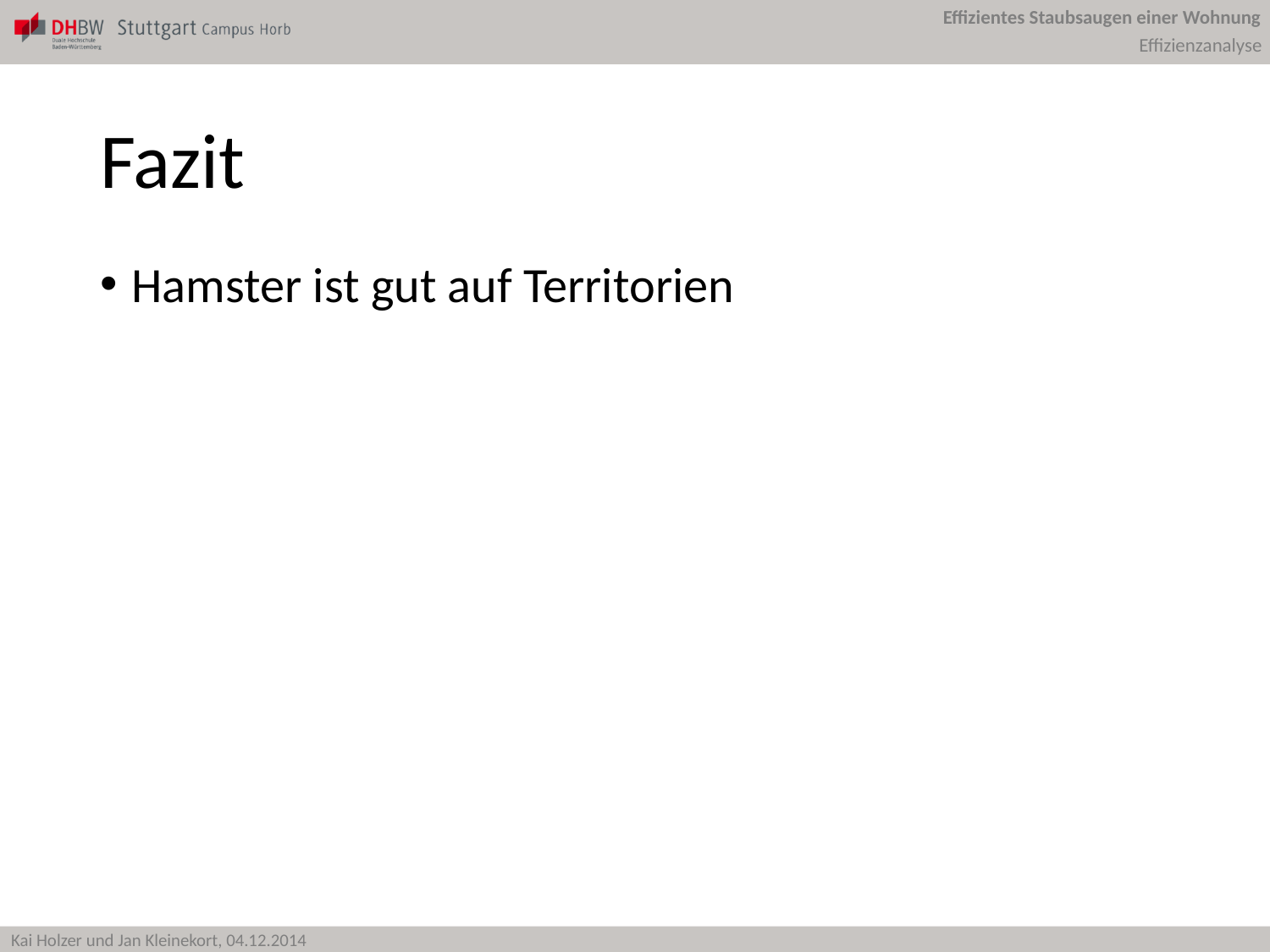

Effizienzanalyse
# Fazit
Hamster ist gut auf Territorien